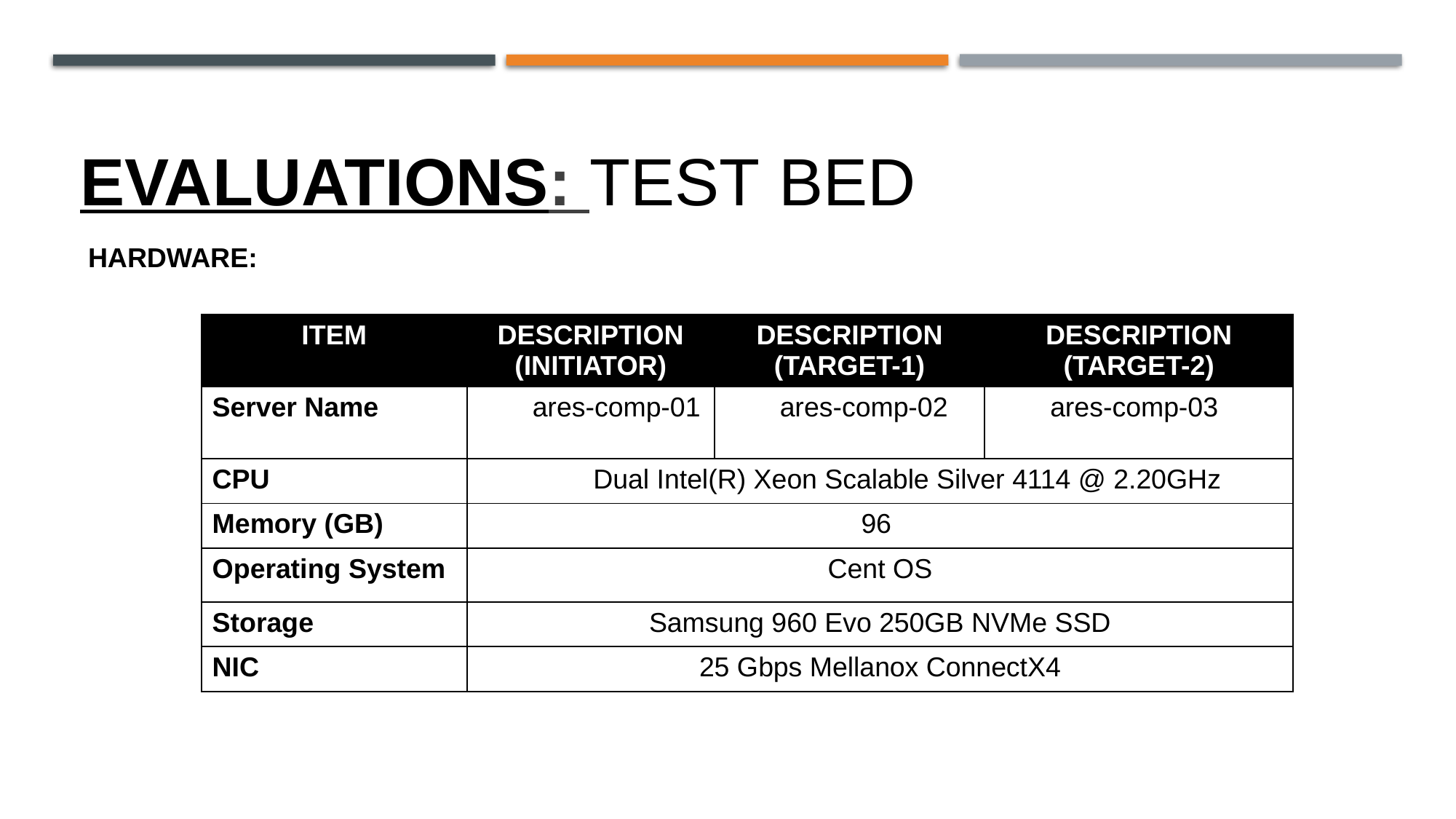

# Evaluations: Test bed
HARDWARE:
| ITEM | DESCRIPTION (INITIATOR) | DESCRIPTION (TARGET-1) | DESCRIPTION (TARGET-2) |
| --- | --- | --- | --- |
| Server Name | ares-comp-01 | ares-comp-02 | ares-comp-03 |
| CPU | Dual Intel(R) Xeon Scalable Silver 4114 @ 2.20GHz |  |  |
| Memory (GB) | 96 |  |  |
| Operating System | Cent OS |  |  |
| Storage | Samsung 960 Evo 250GB NVMe SSD |  |  |
| NIC | 25 Gbps Mellanox ConnectX4 |  |  |